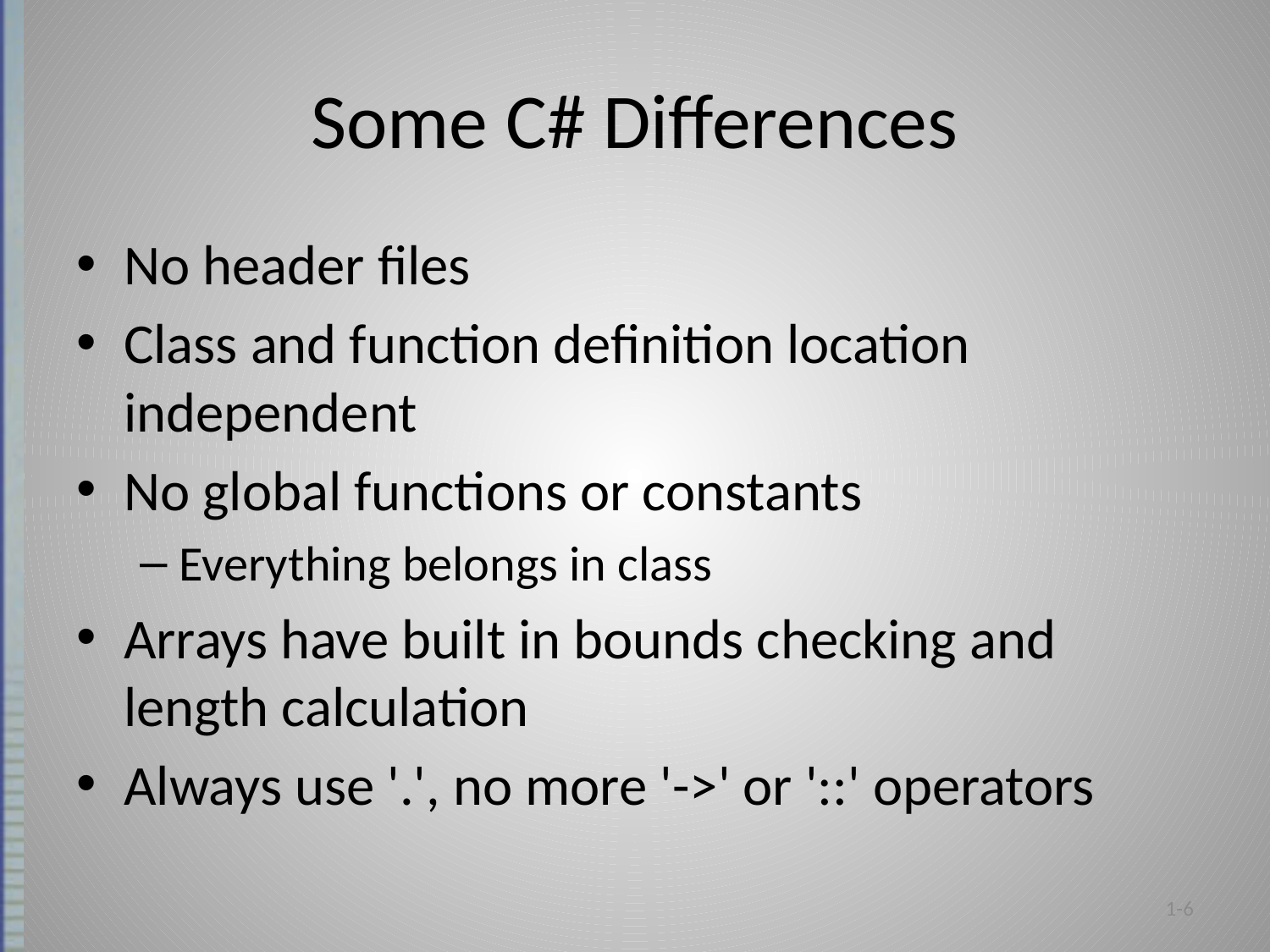

# Some C# Differences
No header files
Class and function definition location independent
No global functions or constants
Everything belongs in class
Arrays have built in bounds checking and length calculation
Always use '.', no more '->' or '::' operators
1-6